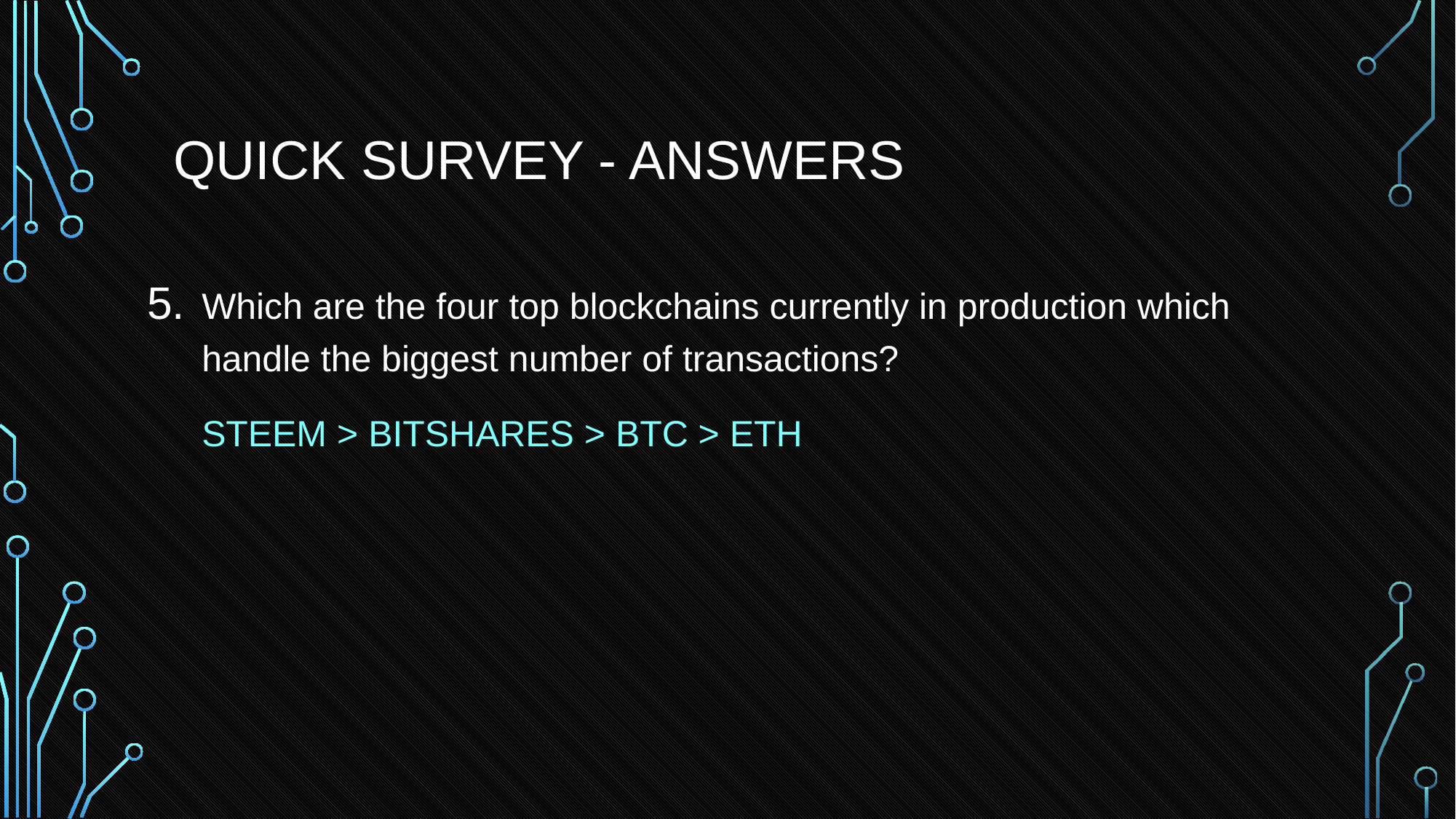

# QUICK SURVEY - ANSWERS
Which are the four top blockchains currently in production which handle the biggest number of transactions?
STEEM > BITSHARES > BTC > ETH